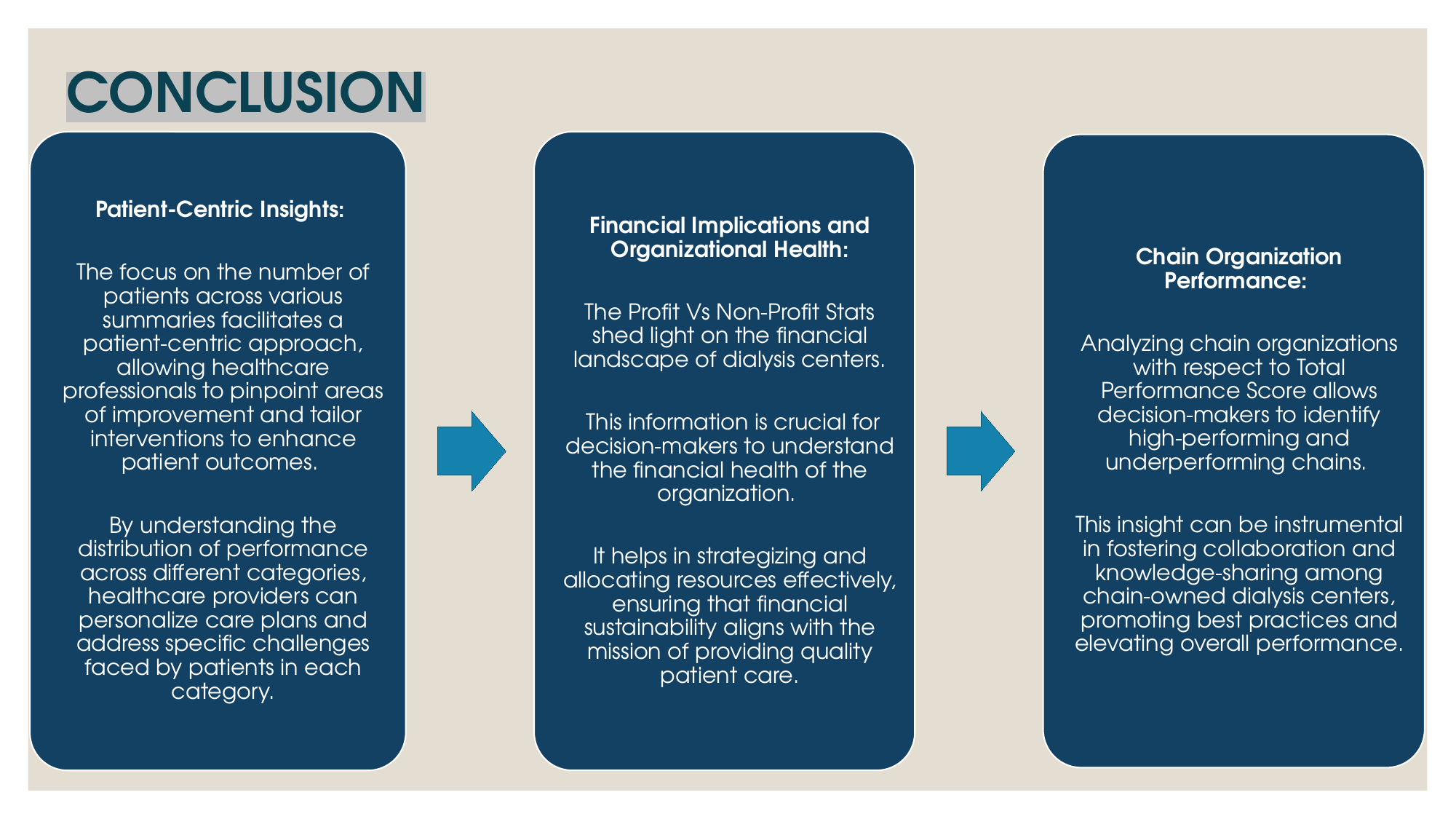

# CONCLUSION
Patient-Centric Insights:

The focus on the number of patients across various summaries facilitates a patient-centric approach, allowing healthcare professionals to pinpoint areas of improvement and tailor interventions to enhance patient outcomes.

By understanding the distribution of performance across different categories, healthcare providers can personalize care plans and address specific challenges faced by patients in each category.

Financial Implications and Organizational Health:

The Profit Vs Non-Profit Stats shed light on the financial landscape of dialysis centers.

 This information is crucial for decision-makers to understand the financial health of the organization.

It helps in strategizing and allocating resources effectively, ensuring that financial sustainability aligns with the mission of providing quality patient care.

Chain Organization Performance:

Analyzing chain organizations with respect to Total Performance Score allows decision-makers to identify high-performing and underperforming chains.

This insight can be instrumental in fostering collaboration and knowledge-sharing among chain-owned dialysis centers, promoting best practices and elevating overall performance.